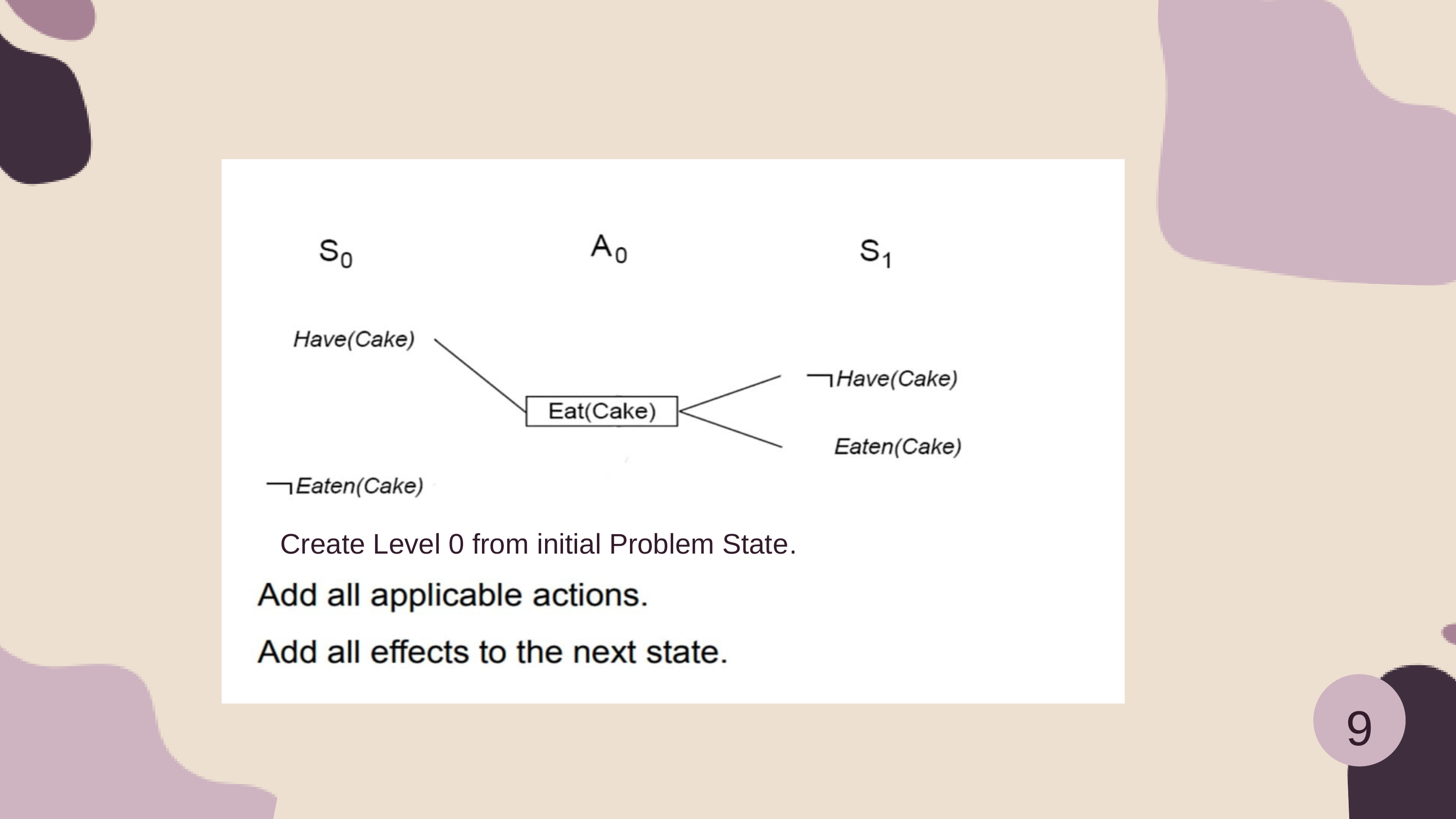

Create Level 0 from initial Problem State.

9